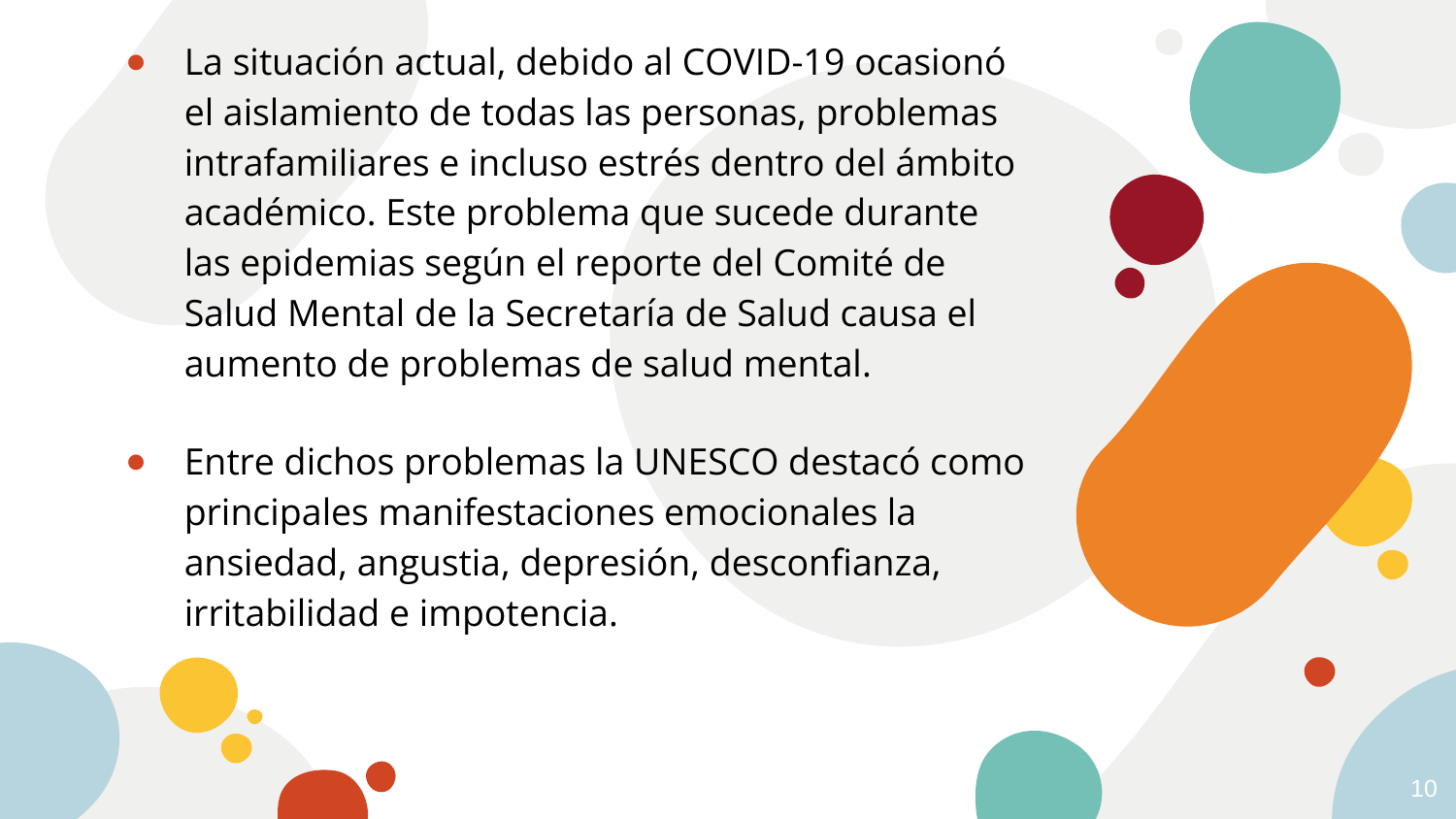

La situación actual, debido al COVID-19 ocasionó el aislamiento de todas las personas, problemas intrafamiliares e incluso estrés dentro del ámbito académico. Este problema que sucede durante las epidemias según el reporte del Comité de Salud Mental de la Secretaría de Salud causa el aumento de problemas de salud mental.
Entre dichos problemas la UNESCO destacó como principales manifestaciones emocionales la ansiedad, angustia, depresión, desconfianza, irritabilidad e impotencia.
10